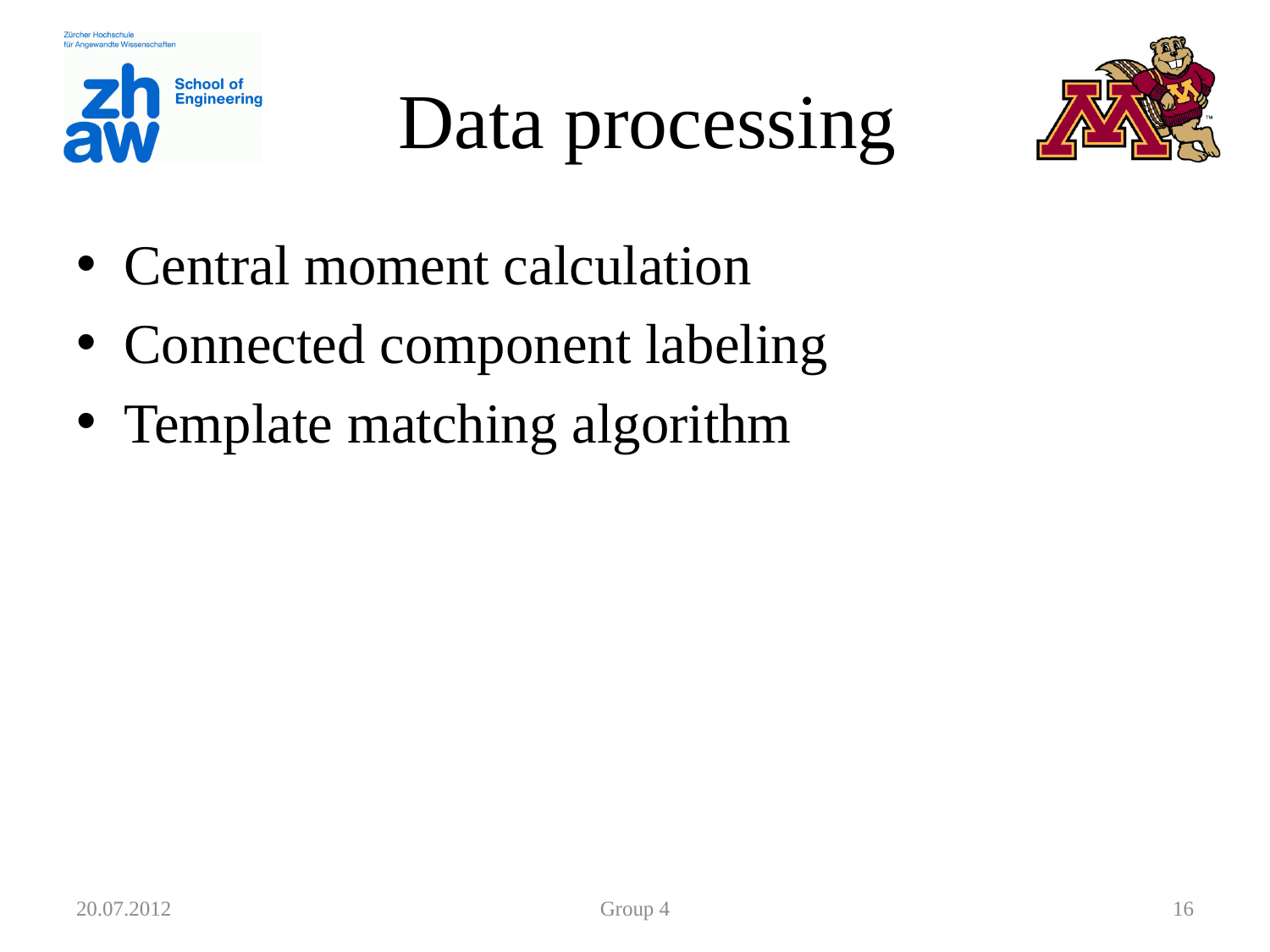

# Data processing
Central moment calculation
Connected component labeling
Template matching algorithm
20.07.2012
Group 4
16